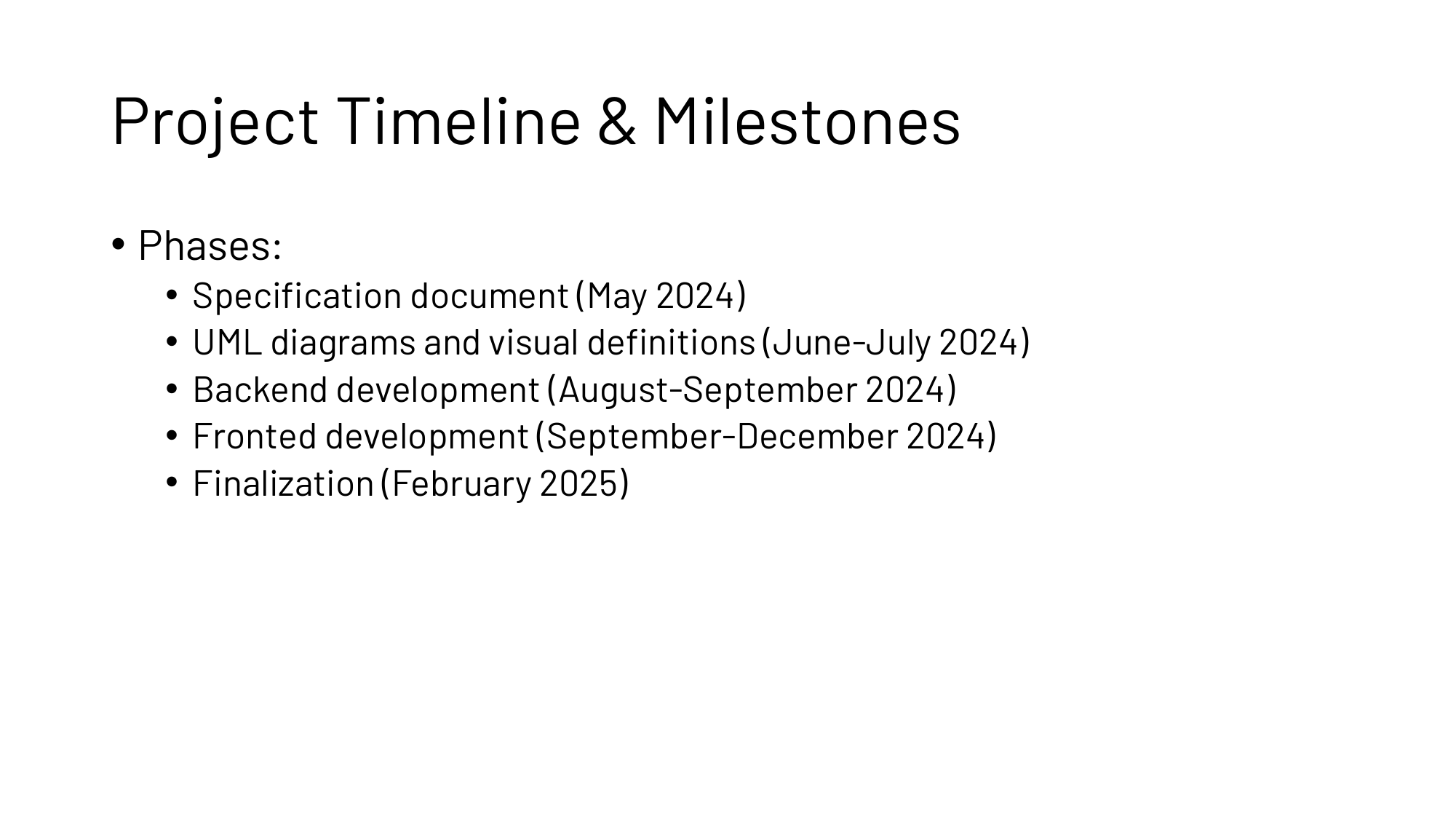

# Project Timeline & Milestones
Phases:
Specification document (May 2024)
UML diagrams and visual definitions (June-July 2024)
Backend development (August-September 2024)
Fronted development (September-December 2024)
Finalization (February 2025)